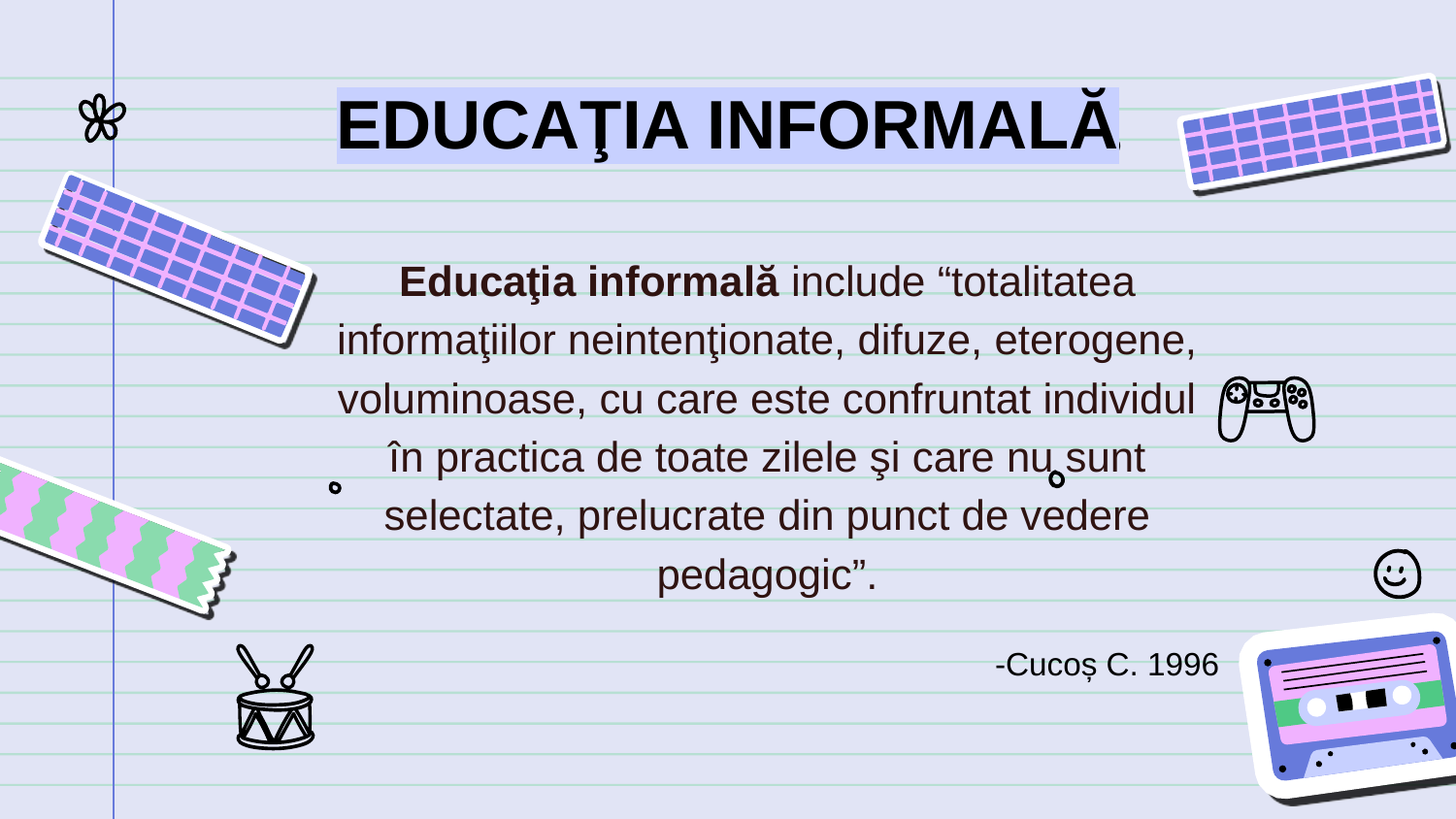

# EDUCAŢIA INFORMALĂ

Educaţia informală include “totalitatea informaţiilor neintenţionate, difuze, eterogene, voluminoase, cu care este confruntat individul în practica de toate zilele şi care nu sunt selectate, prelucrate din punct de vedere pedagogic”.

-Cucoș C. 1996